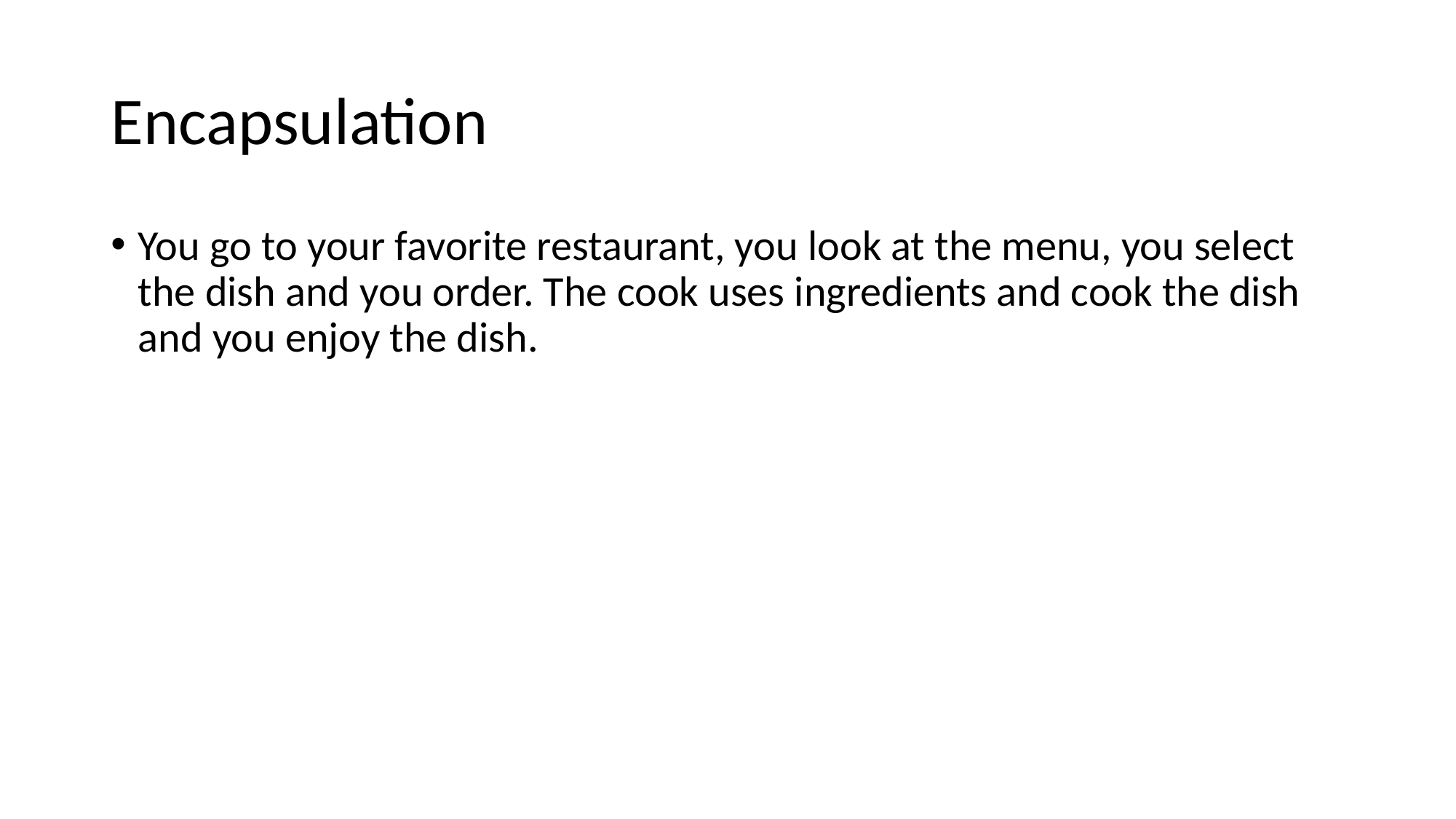

# Encapsulation
You go to your favorite restaurant, you look at the menu, you select the dish and you order. The cook uses ingredients and cook the dish and you enjoy the dish.